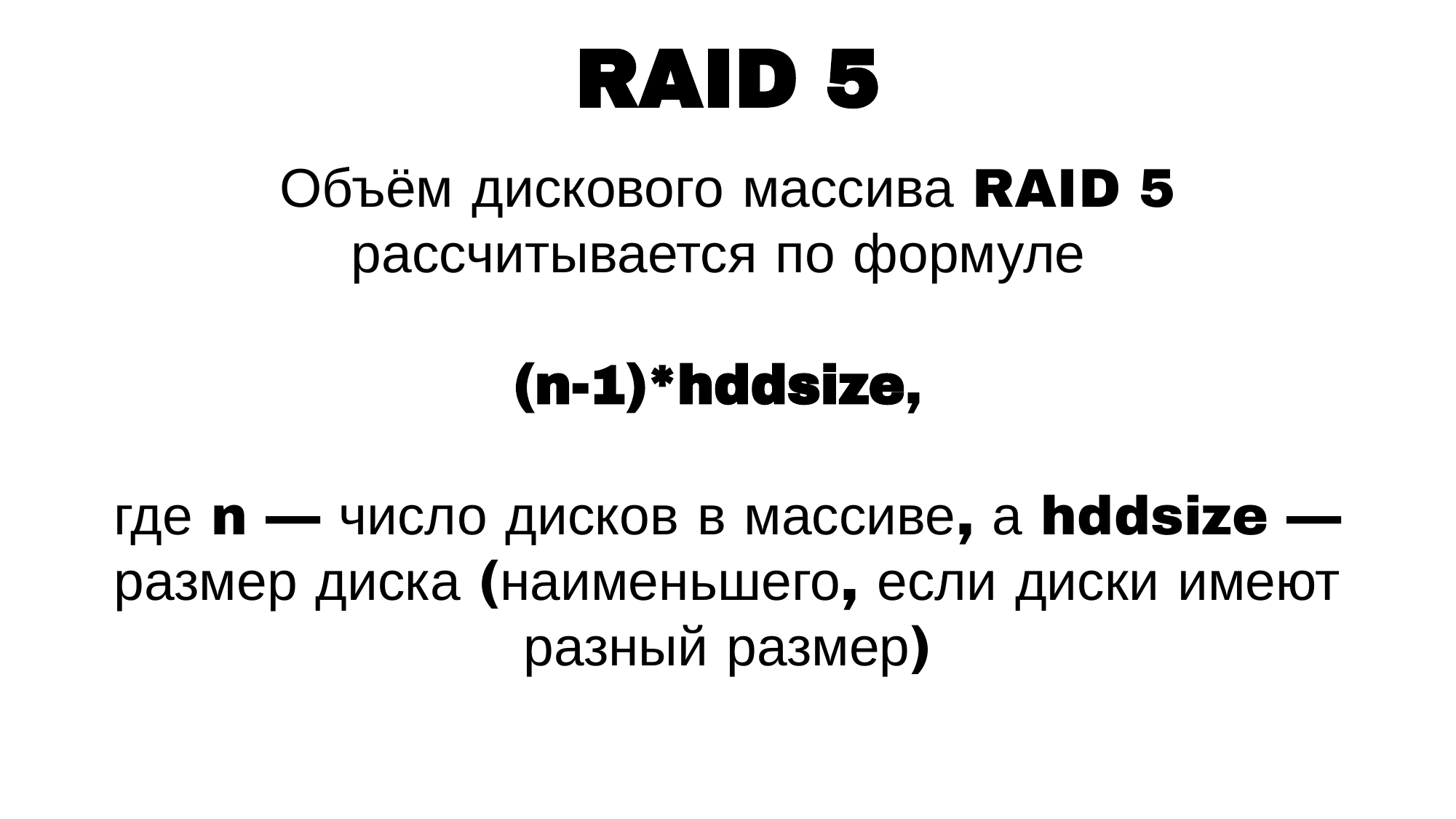

RAID 5
Объём дискового массива RAID 5 рассчитывается по формуле

(n-1)*hddsize,

где n — число дисков в массиве, а hddsize — размер диска (наименьшего, если диски имеют разный размер)